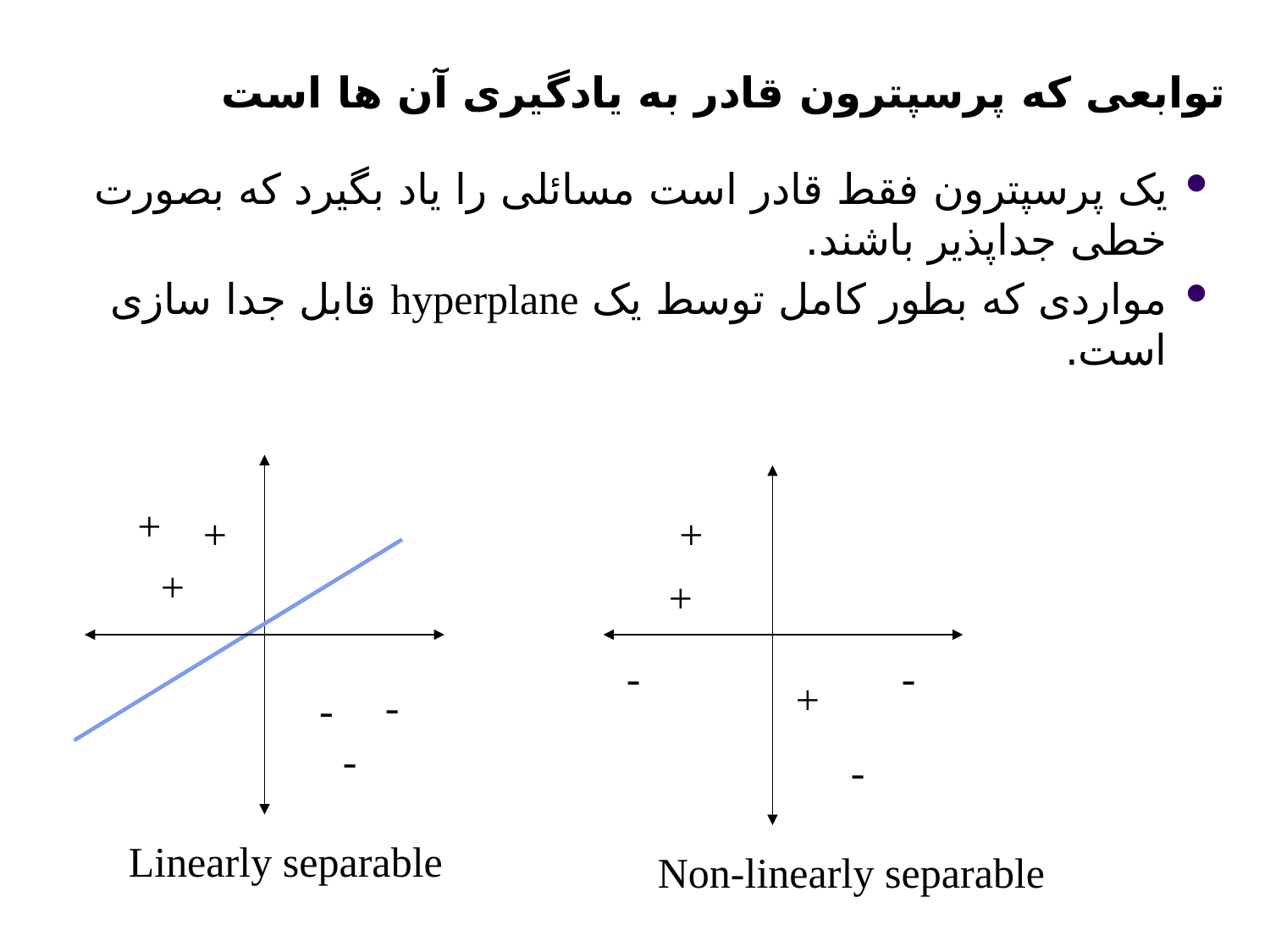

توابعی که پرسپترون قادر به یادگیری آن ها است
یک پرسپترون فقط قادر است مسائلی را یاد بگیرد که بصورت خطی جداپذیر باشند.
مواردی که بطور کامل توسط یک hyperplane قابل جدا سازی است.
+
+
+

+
+
-
-
+
-
-
-
-
Linearly separable
Non-linearly separable